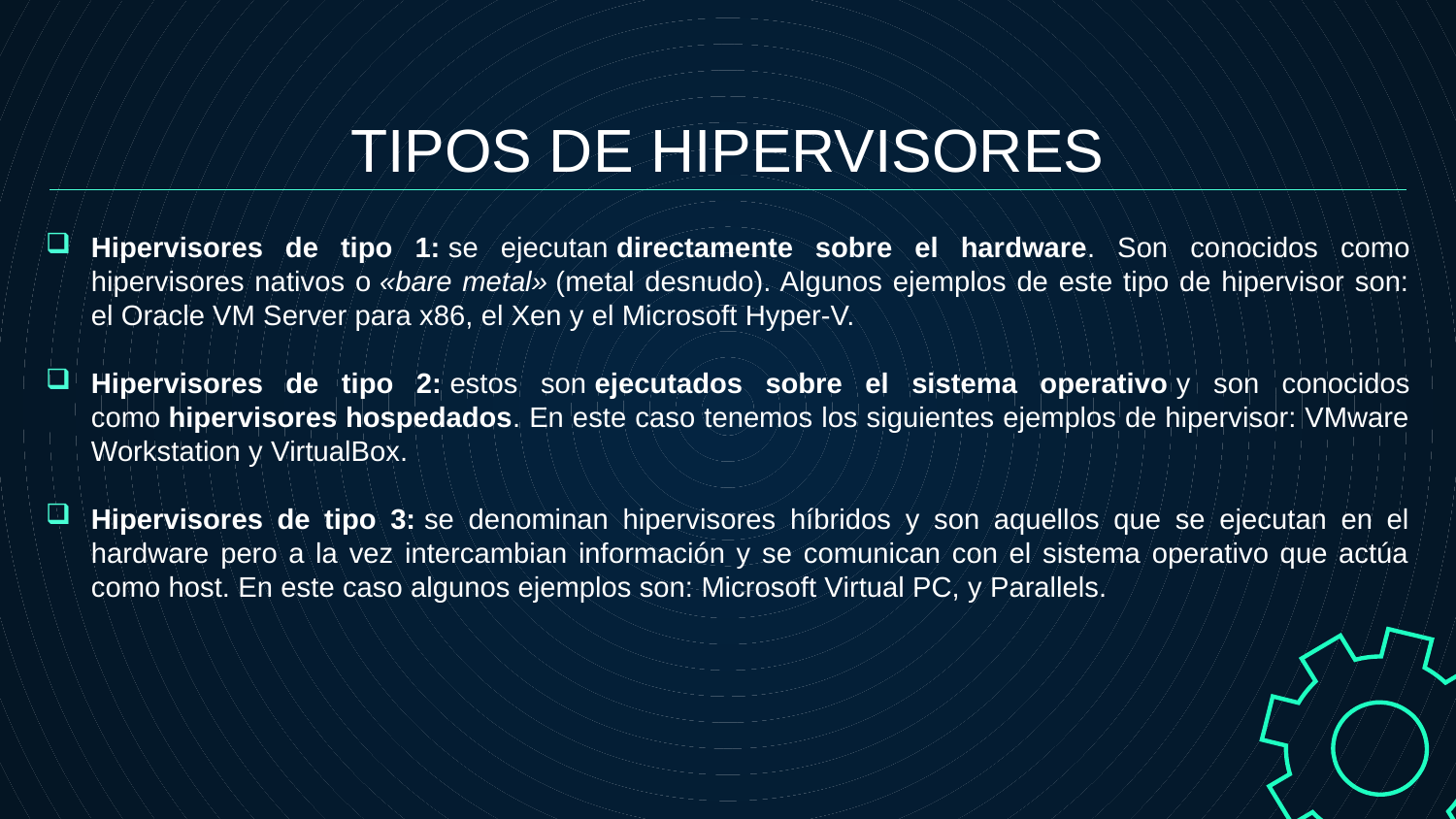

TIPOS DE HIPERVISORES
Hipervisores de tipo 1: se ejecutan directamente sobre el hardware. Son conocidos como hipervisores nativos o «bare metal» (metal desnudo). Algunos ejemplos de este tipo de hipervisor son: el Oracle VM Server para x86, el Xen y el Microsoft Hyper-V.

Hipervisores de tipo 2: estos son ejecutados sobre el sistema operativo y son conocidos como hipervisores hospedados. En este caso tenemos los siguientes ejemplos de hipervisor: VMware Workstation y VirtualBox.

Hipervisores de tipo 3: se denominan hipervisores híbridos y son aquellos que se ejecutan en el hardware pero a la vez intercambian información y se comunican con el sistema operativo que actúa como host. En este caso algunos ejemplos son: Microsoft Virtual PC, y Parallels.